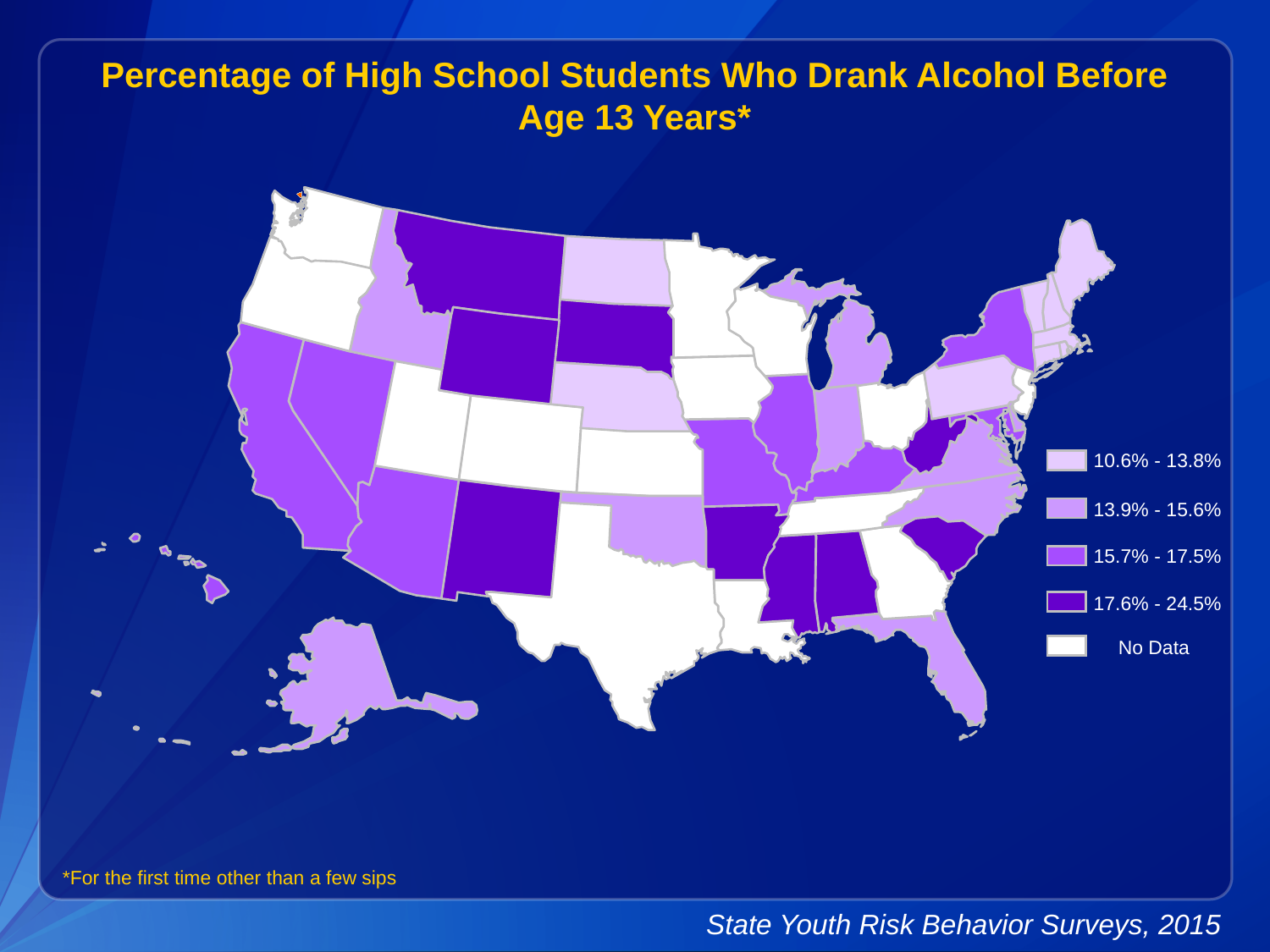

Percentage of High School Students Who Drank Alcohol Before Age 13 Years*

10.6% - 13.8%

13.9% - 15.6%

15.7% - 17.5%

17.6% - 24.5%

No Data

*For the first time other than a few sips
State Youth Risk Behavior Surveys, 2015